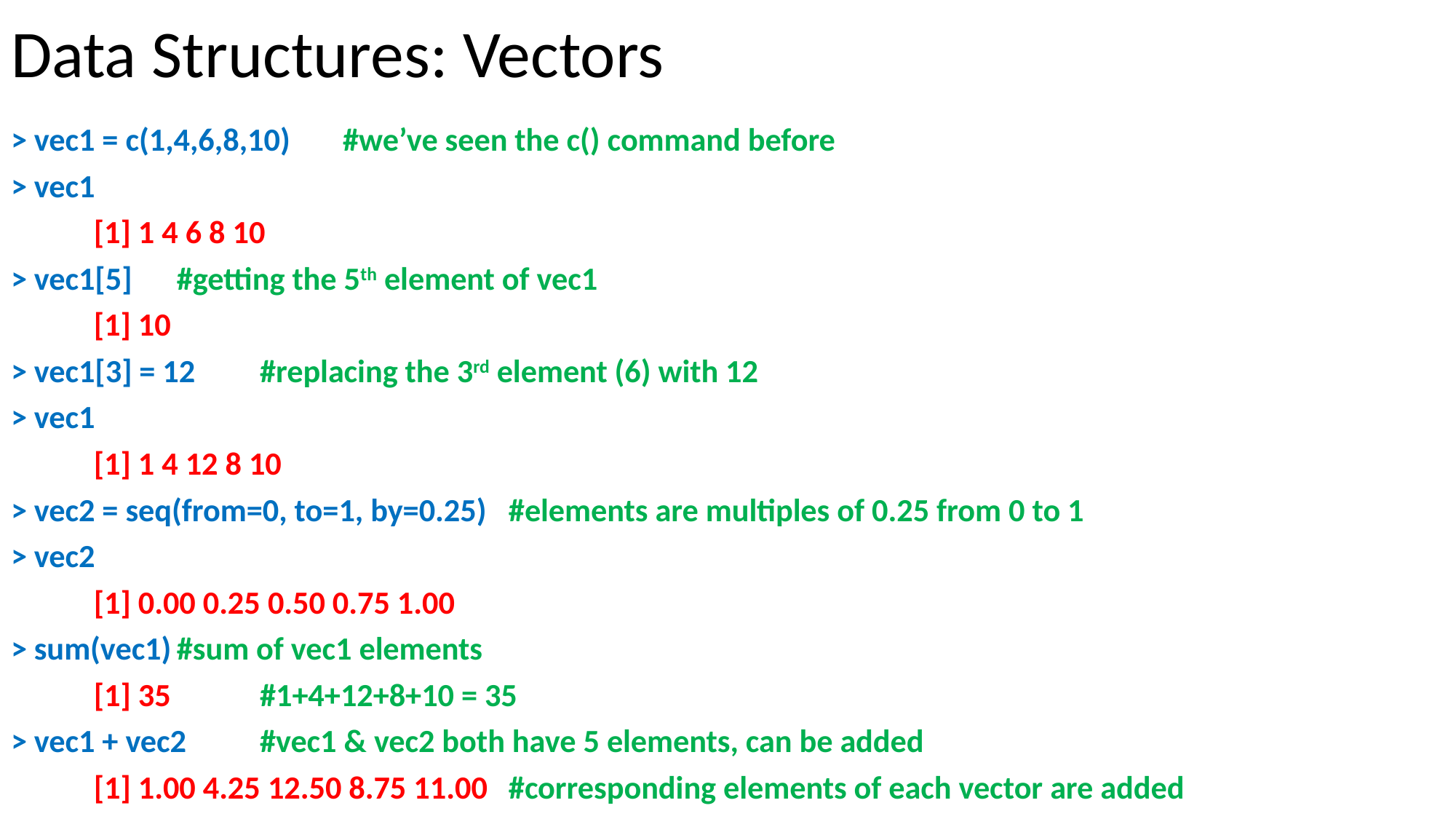

# Data Structures: Vectors
> vec1 = c(1,4,6,8,10) 				#we’ve seen the c() command before
> vec1
	[1] 1 4 6 8 10
> vec1[5] 					#getting the 5th element of vec1
	[1] 10
> vec1[3] = 12 					#replacing the 3rd element (6) with 12
> vec1
	[1] 1 4 12 8 10
> vec2 = seq(from=0, to=1, by=0.25) 	#elements are multiples of 0.25 from 0 to 1
> vec2
	[1] 0.00 0.25 0.50 0.75 1.00
> sum(vec1)					#sum of vec1 elements
	[1] 35 					#1+4+12+8+10 = 35
> vec1 + vec2 					#vec1 & vec2 both have 5 elements, can be added
	[1] 1.00 4.25 12.50 8.75 11.00	#corresponding elements of each vector are added